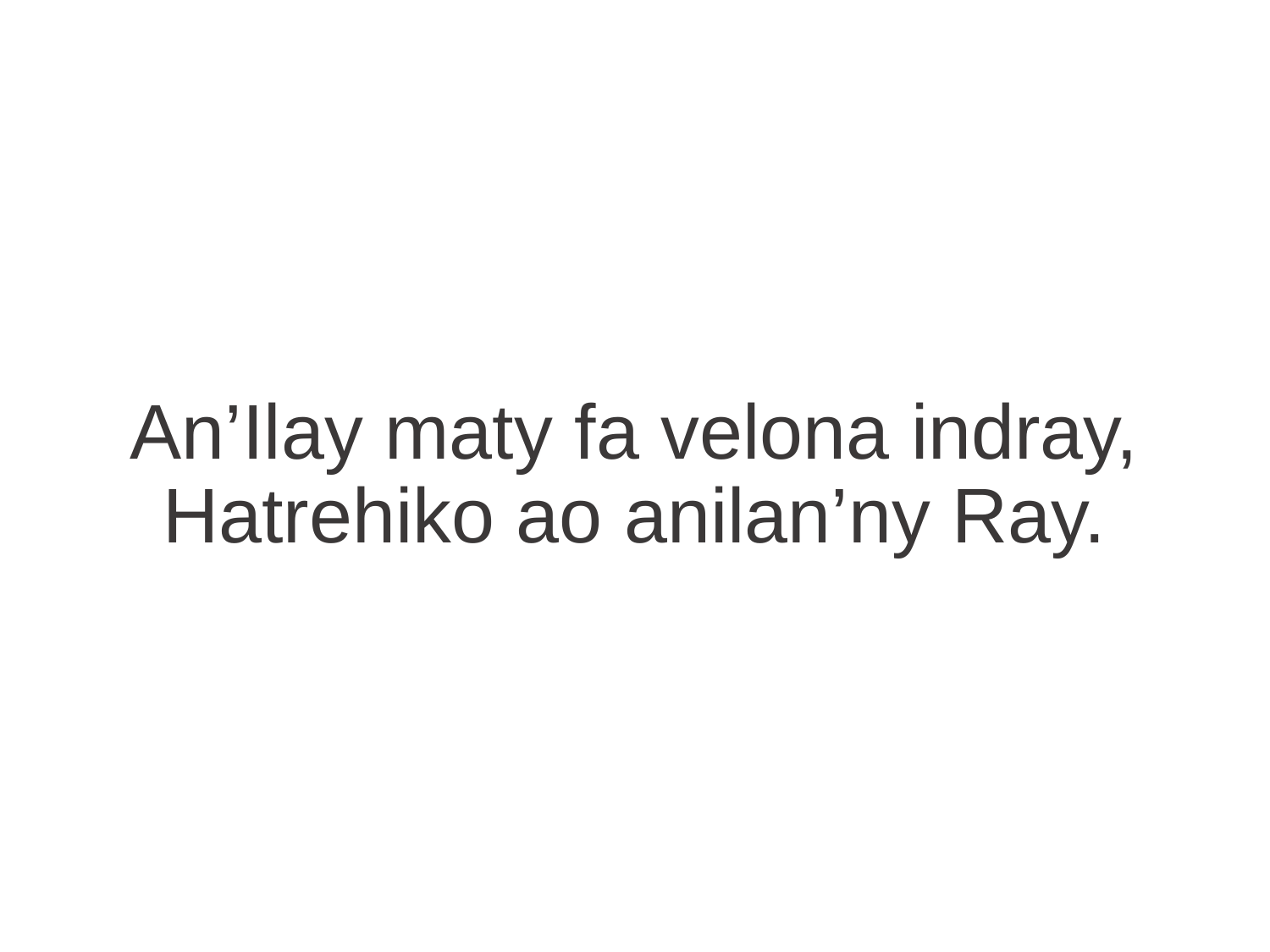

An’Ilay maty fa velona indray,
Hatrehiko ao anilan’ny Ray.